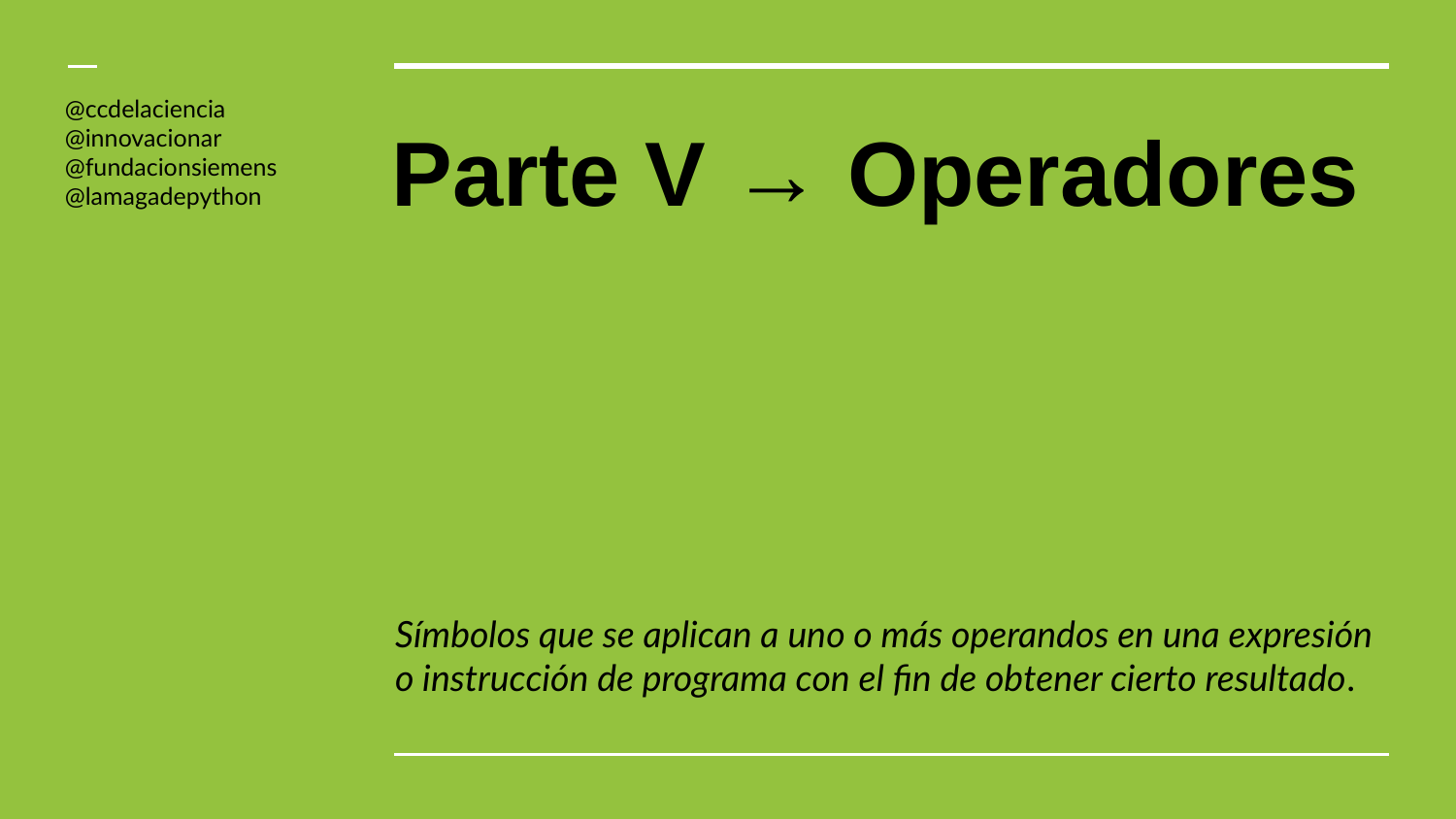

@ccdelaciencia
@innovacionar
@fundacionsiemens
@lamagadepython
# Parte V → Operadores
Símbolos que se aplican a uno o más operandos en una expresión o instrucción de programa con el fin de obtener cierto resultado.